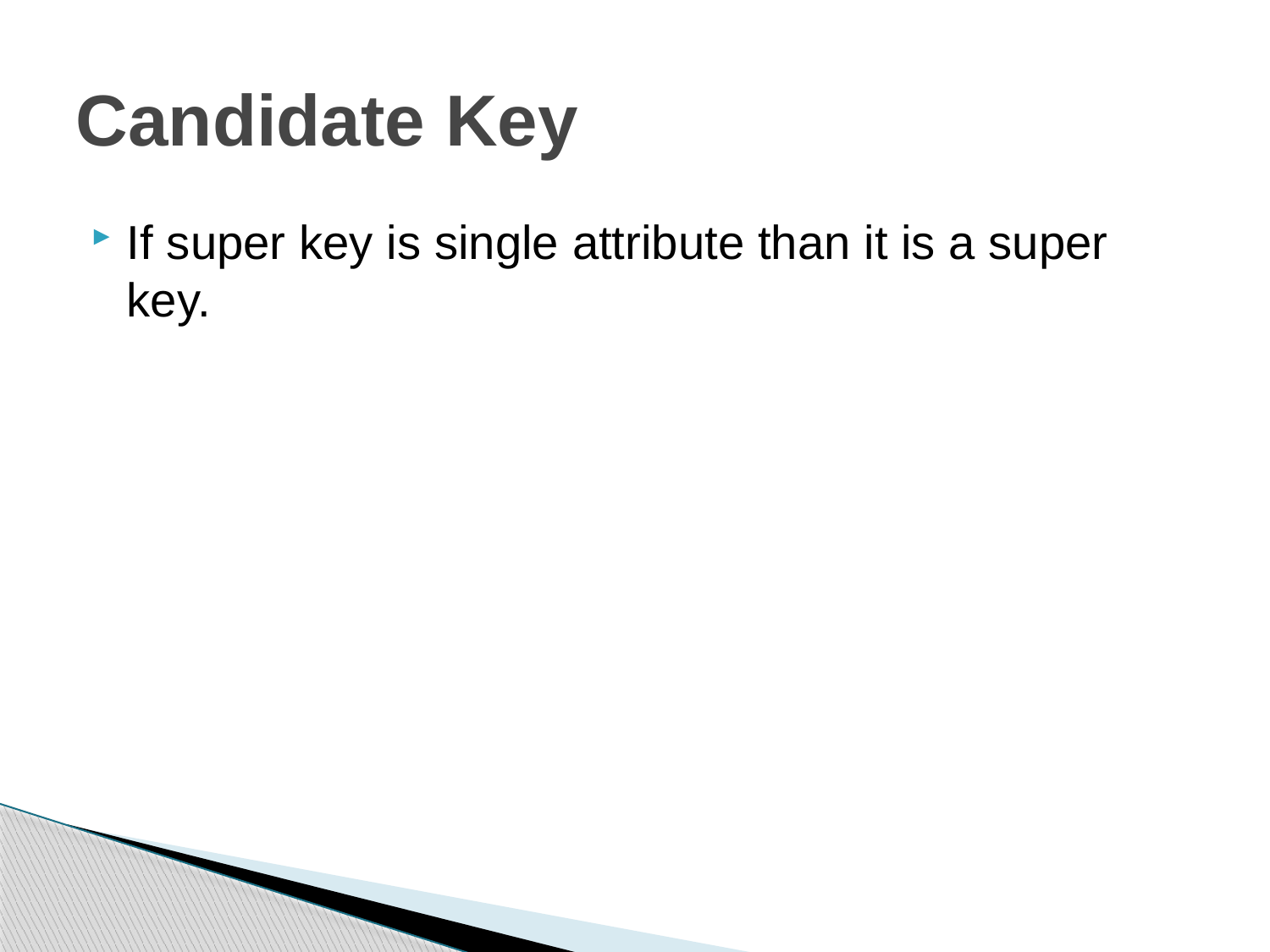

# Candidate Key
If super key is single attribute than it is a super key.